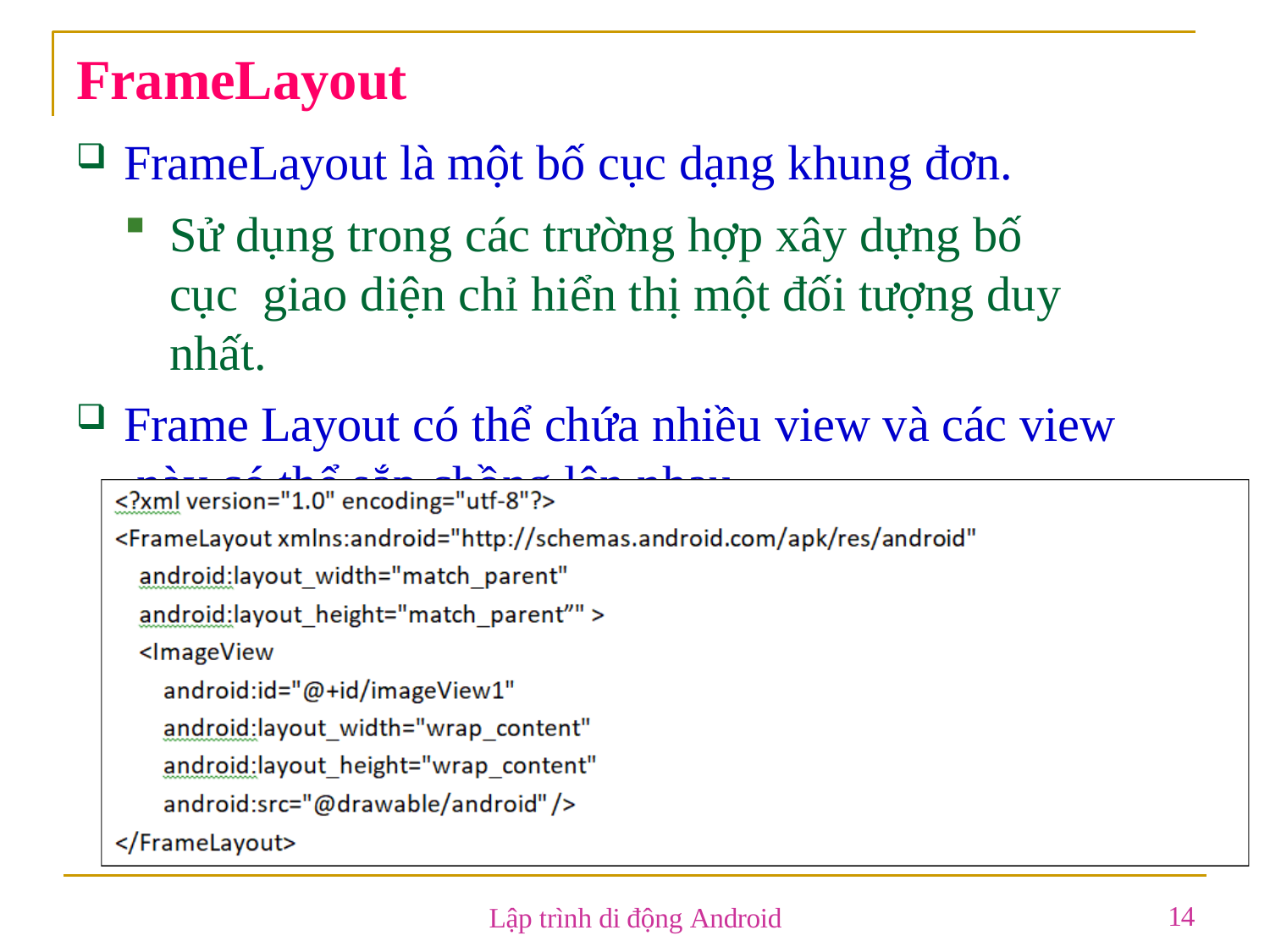

# FrameLayout
FrameLayout là một bố cục dạng khung đơn.
Sử dụng trong các trường hợp xây dựng bố cục  giao diện chỉ hiển thị một đối tượng duy nhất.
Frame Layout có thể chứa nhiều view và các view  này có thể sắp chồng lên nhau

14
Lập trình di động Android